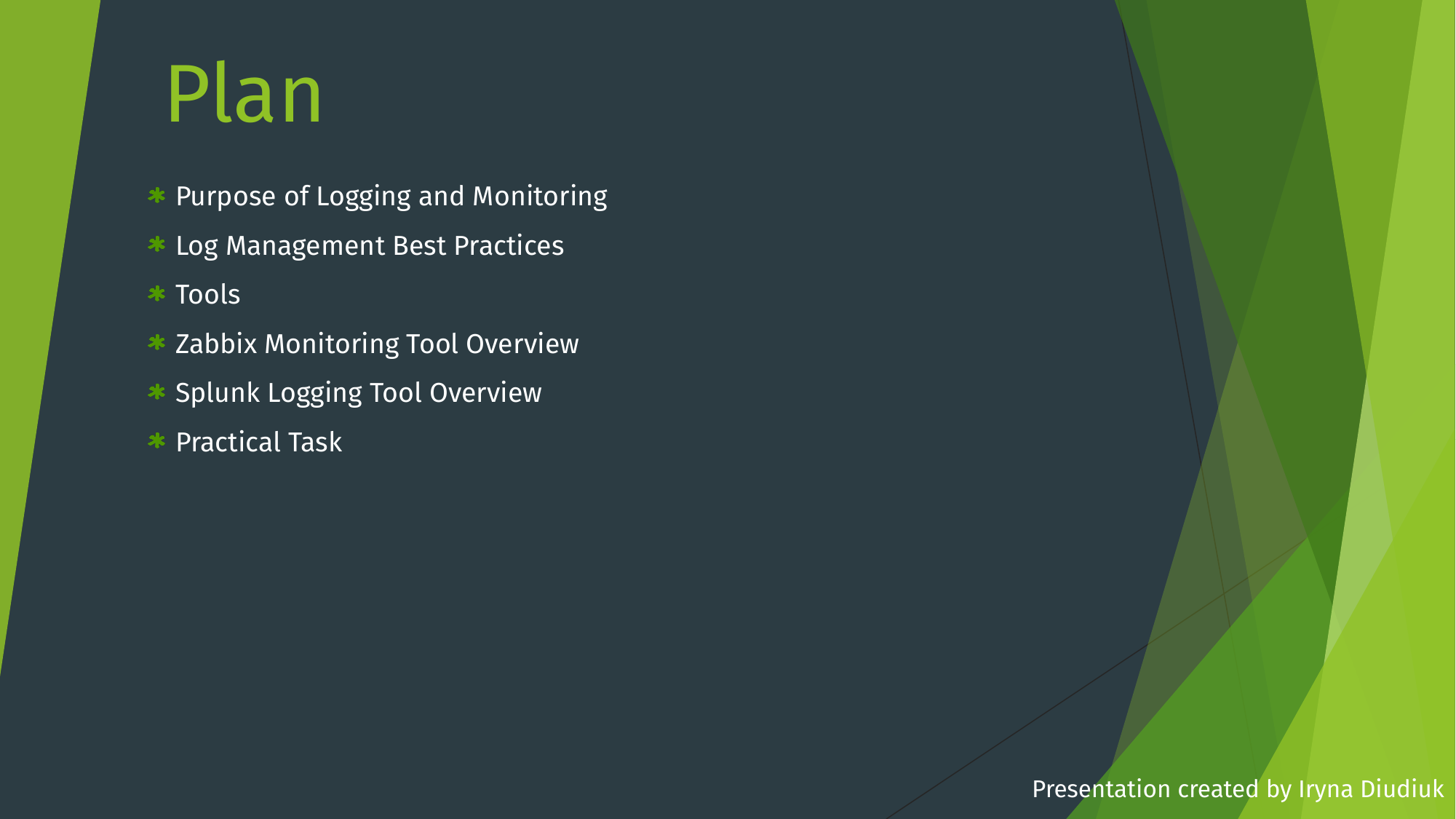

# Plan
Purpose of Logging and Monitoring
Log Management Best Practices
Tools
Zabbix Monitoring Tool Overview
Splunk Logging Tool Overview
Practical Task
Presentation created by Iryna Diudiuk